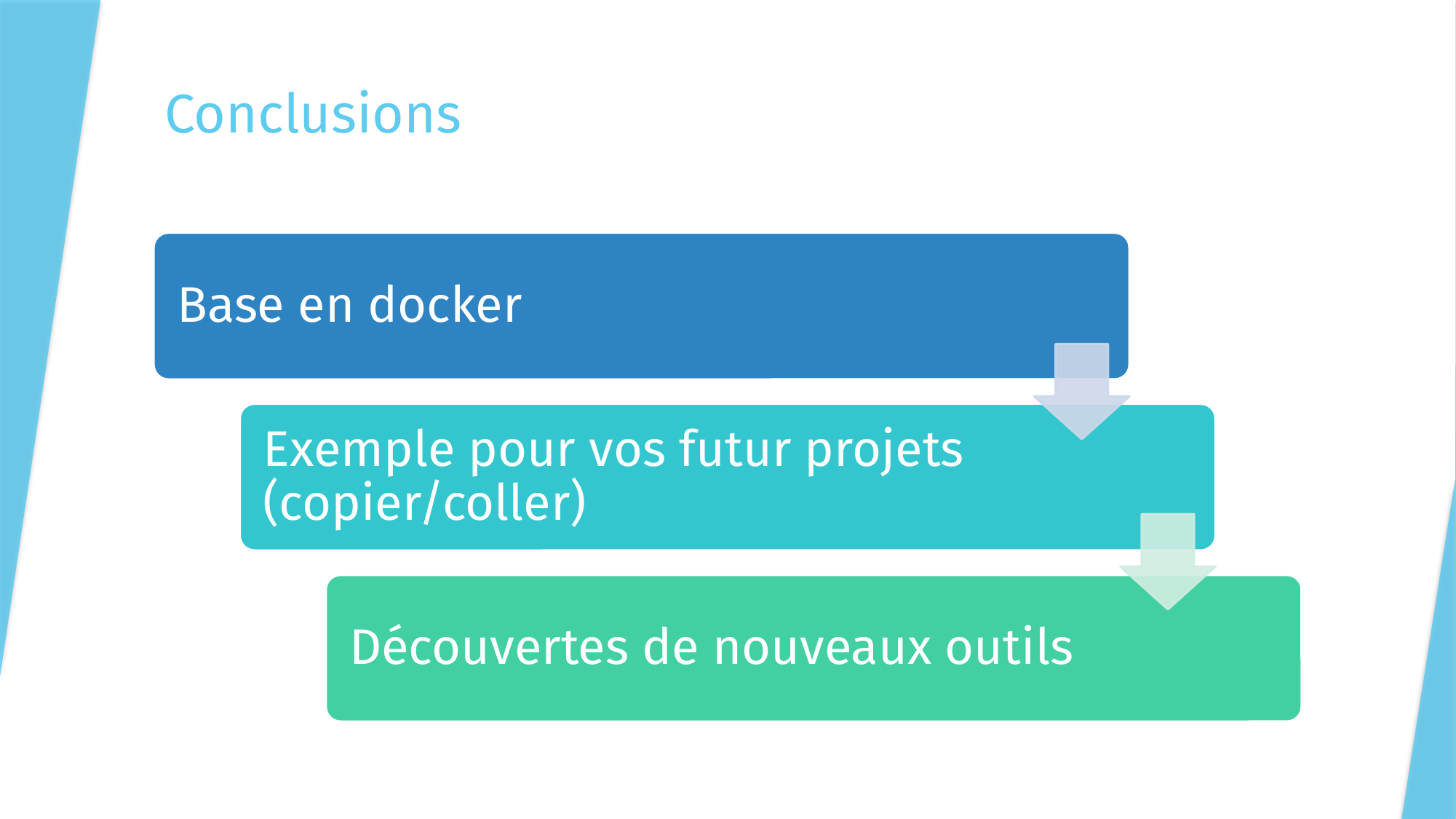

# Conclusions
Base en docker
Exemple pour vos futur projets (copier/coller)
Découvertes de nouveaux outils